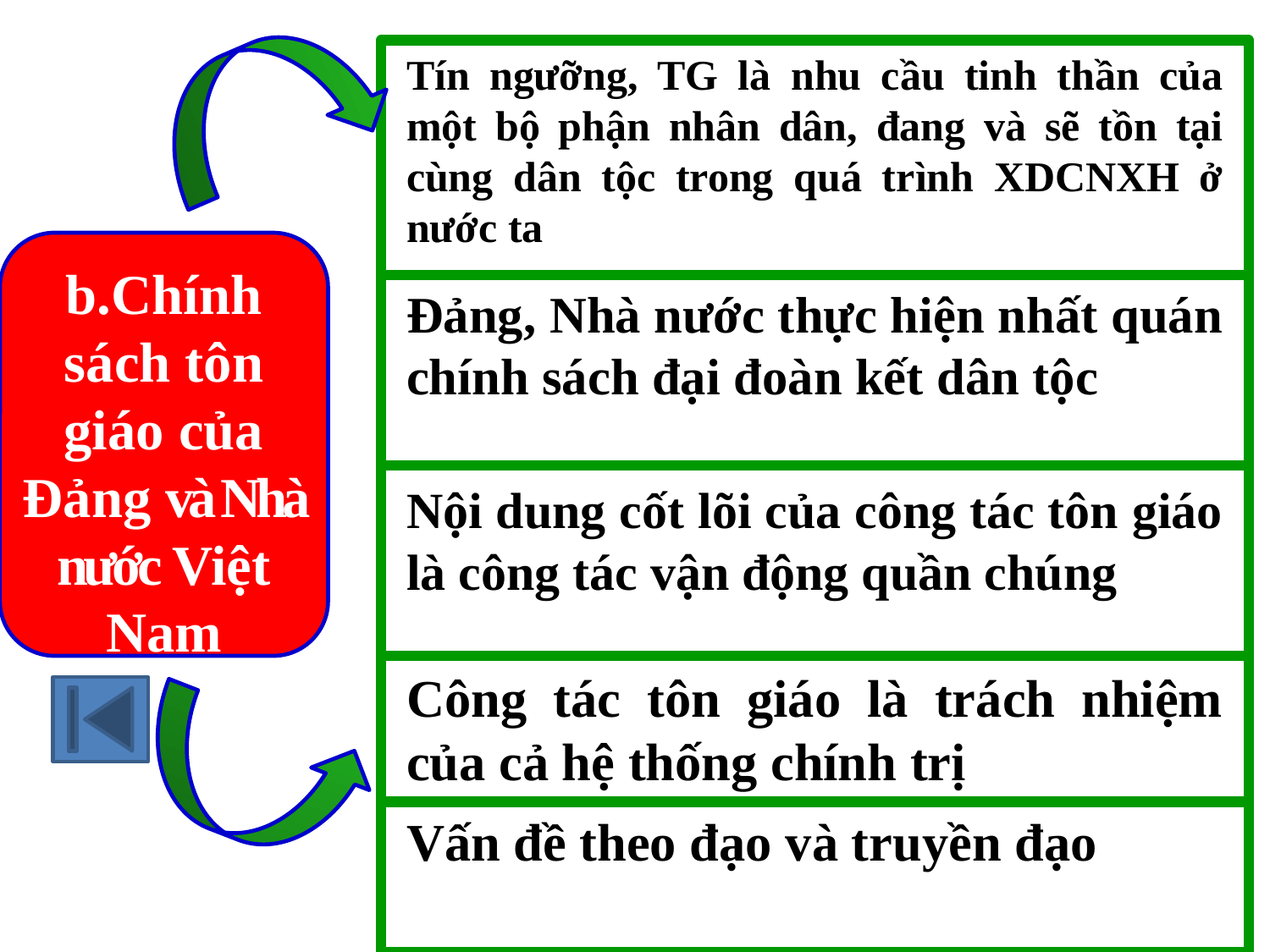

Tín ngưỡng, TG là nhu cầu tinh thần của một bộ phận nhân dân, đang và sẽ tồn tại cùng dân tộc trong quá trình XDCNXH ở nước ta

b.Chính sách tôn giáo của Đảng và Nhà nước Việt Nam
Đảng, Nhà nước thực hiện nhất quán chính sách đại đoàn kết dân tộc
Nội dung cốt lõi của công tác tôn giáo là công tác vận động quần chúng
Công tác tôn giáo là trách nhiệm của cả hệ thống chính trị

Vấn đề theo đạo và truyền đạo